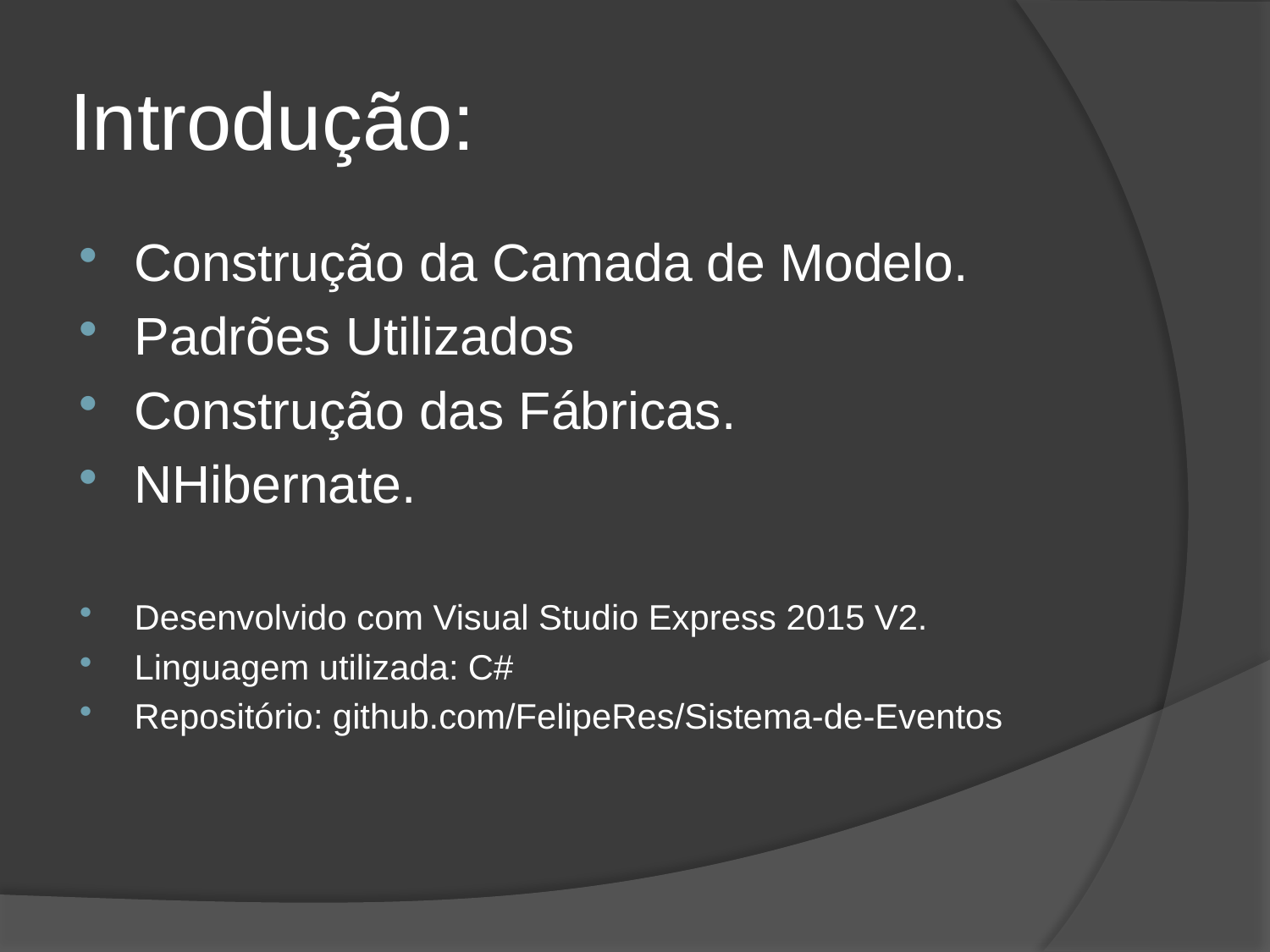

# Introdução:
Construção da Camada de Modelo.
Padrões Utilizados
Construção das Fábricas.
NHibernate.

Desenvolvido com Visual Studio Express 2015 V2.
Linguagem utilizada: C#
Repositório: github.com/FelipeRes/Sistema-de-Eventos